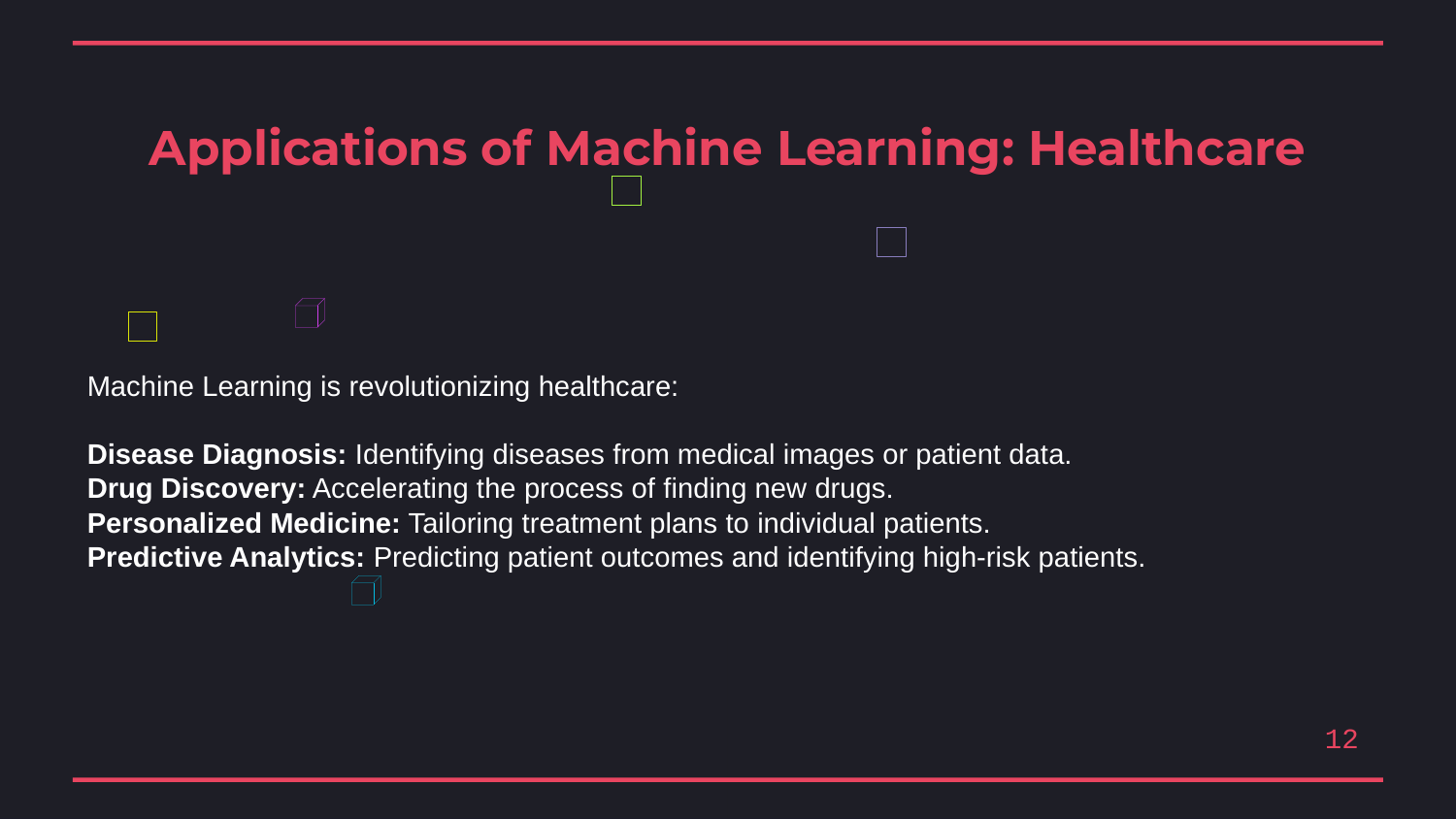

Applications of Machine Learning: Healthcare

Machine Learning is revolutionizing healthcare:

Disease Diagnosis: Identifying diseases from medical images or patient data.
Drug Discovery: Accelerating the process of finding new drugs.
Personalized Medicine: Tailoring treatment plans to individual patients.
Predictive Analytics: Predicting patient outcomes and identifying high-risk patients.

12